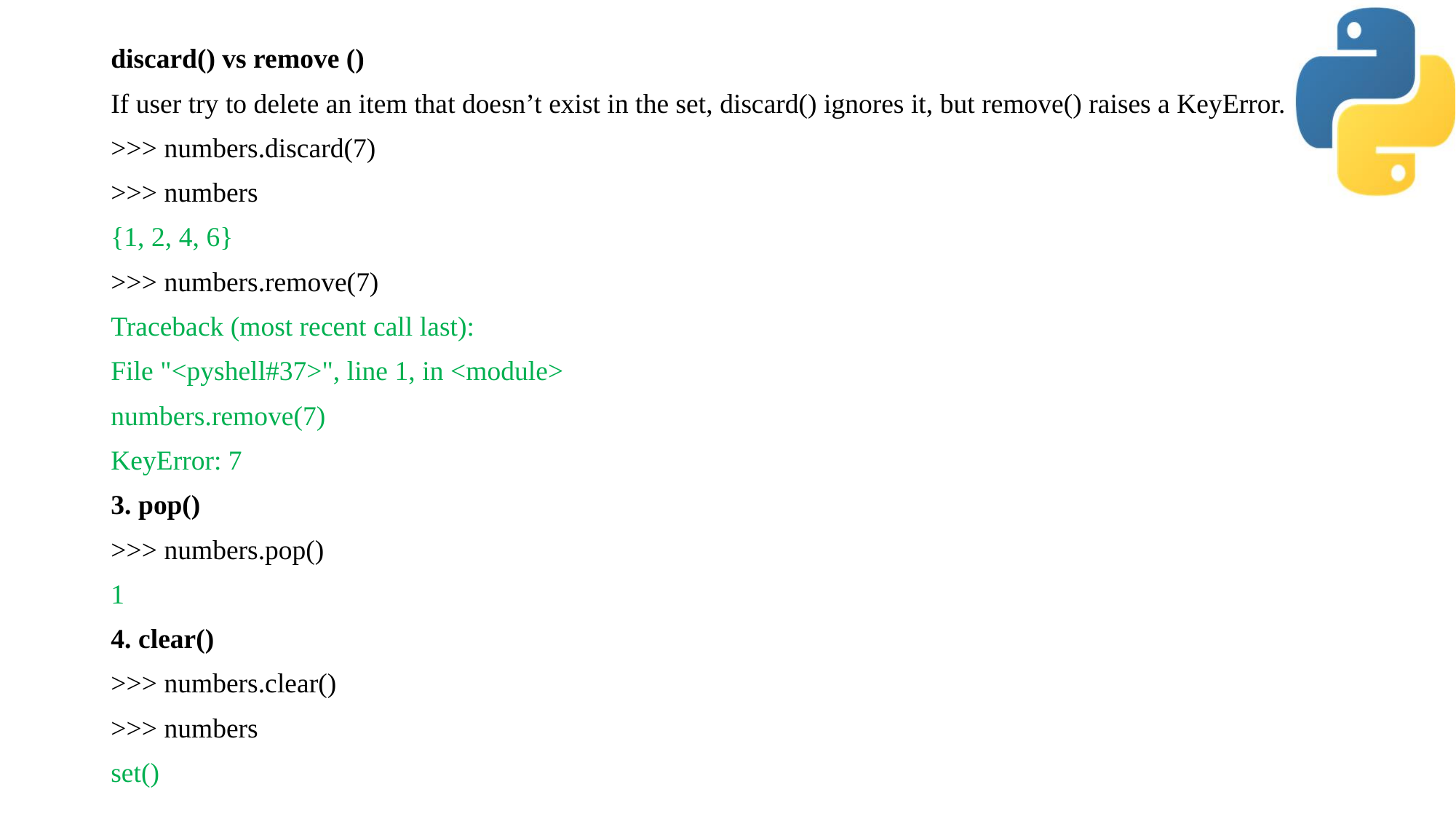

discard() vs remove ()
If user try to delete an item that doesn’t exist in the set, discard() ignores it, but remove() raises a KeyError.
>>> numbers.discard(7)
>>> numbers
{1, 2, 4, 6}
>>> numbers.remove(7)
Traceback (most recent call last):
File "<pyshell#37>", line 1, in <module>
numbers.remove(7)
KeyError: 7
3. pop()
>>> numbers.pop()
1
4. clear()
>>> numbers.clear()
>>> numbers
set()